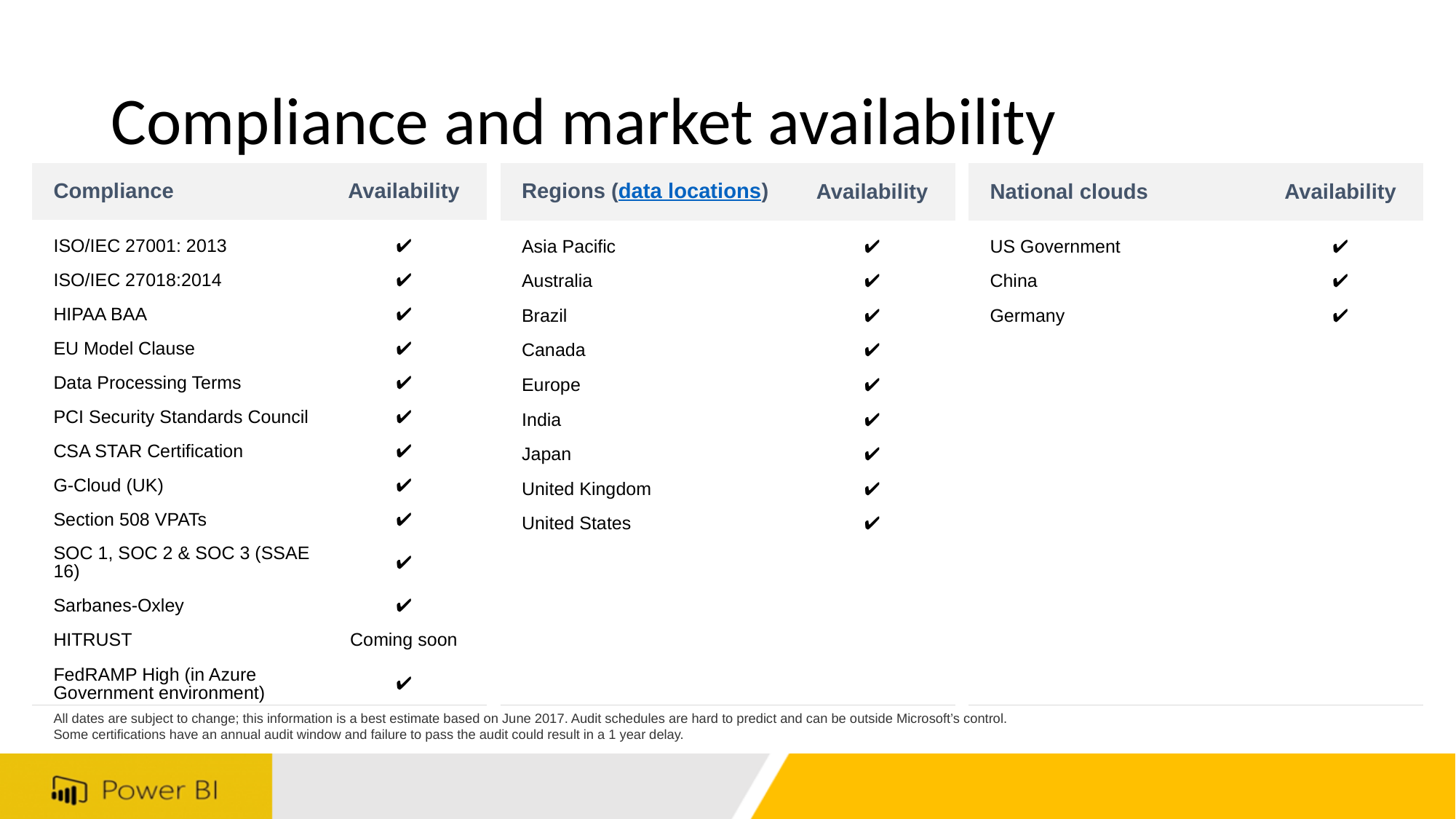

# Compliance and market availability
| Compliance | Availability |
| --- | --- |
| ISO/IEC 27001: 2013 | ✔ |
| ISO/IEC 27018:2014 | ✔ |
| HIPAA BAA | ✔ |
| EU Model Clause | ✔ |
| Data Processing Terms | ✔ |
| PCI Security Standards Council | ✔ |
| CSA STAR Certification | ✔ |
| G-Cloud (UK) | ✔ |
| Section 508 VPATs | ✔ |
| SOC 1, SOC 2 & SOC 3 (SSAE 16) | ✔ |
| Sarbanes-Oxley | ✔ |
| HITRUST | Coming soon |
| FedRAMP High (in Azure Government environment) | ✔ |
| Regions (data locations) | Availability |
| --- | --- |
| Asia Pacific | ✔ |
| Australia | ✔ |
| Brazil | ✔ |
| Canada | ✔ |
| Europe | ✔ |
| India | ✔ |
| Japan | ✔ |
| United Kingdom | ✔ |
| United States | ✔ |
| National clouds | Availability |
| --- | --- |
| US Government | ✔ |
| China | ✔ |
| Germany | ✔ |
All dates are subject to change; this information is a best estimate based on June 2017. Audit schedules are hard to predict and can be outside Microsoft’s control. Some certifications have an annual audit window and failure to pass the audit could result in a 1 year delay.